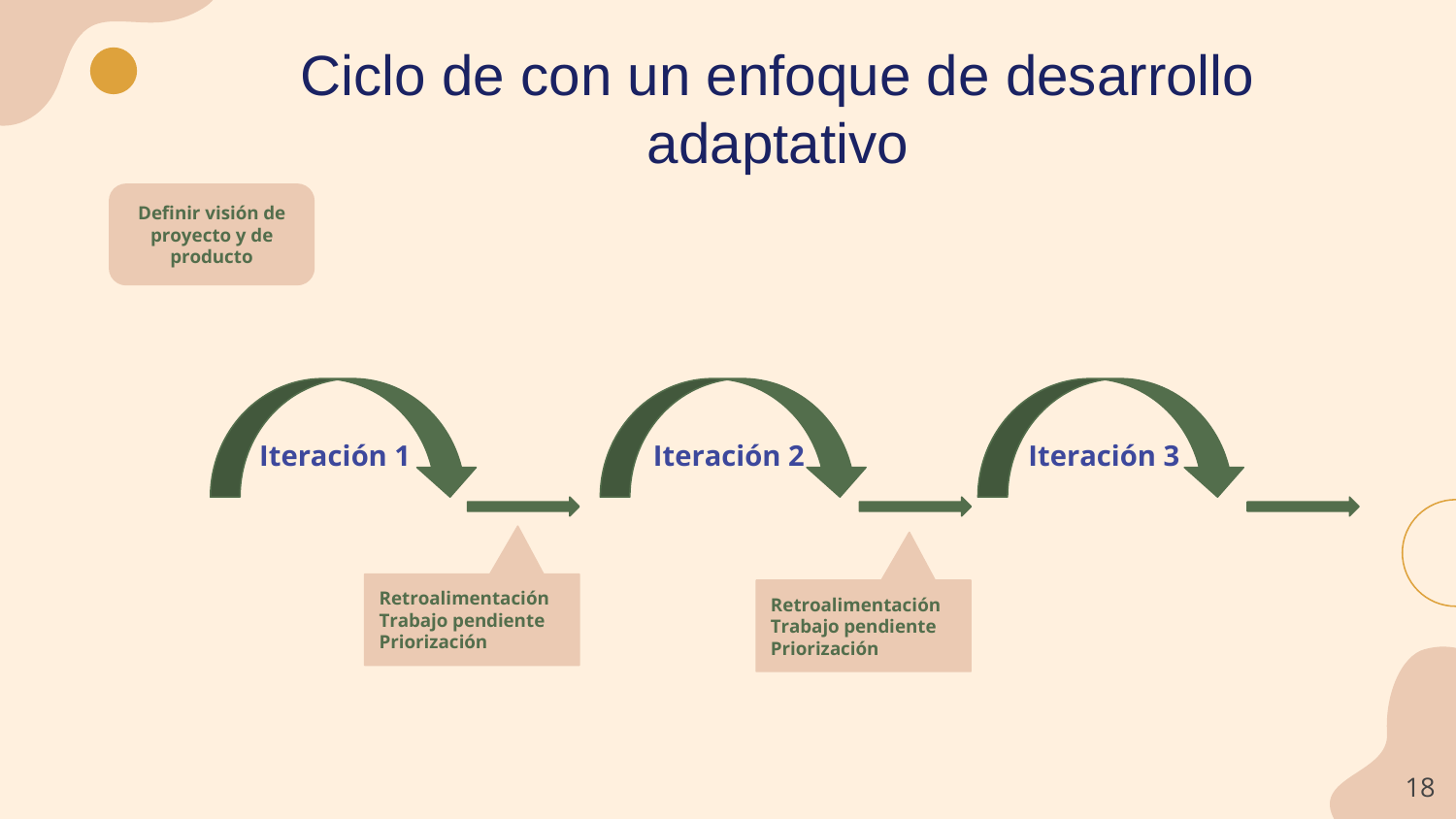

# Ciclo de con un enfoque de desarrollo adaptativo

Definir visión de proyecto y de producto

Iteración 1
Iteración 2
Iteración 3

Retroalimentación
Trabajo pendiente
Priorización

Retroalimentación
Trabajo pendiente
Priorización
18